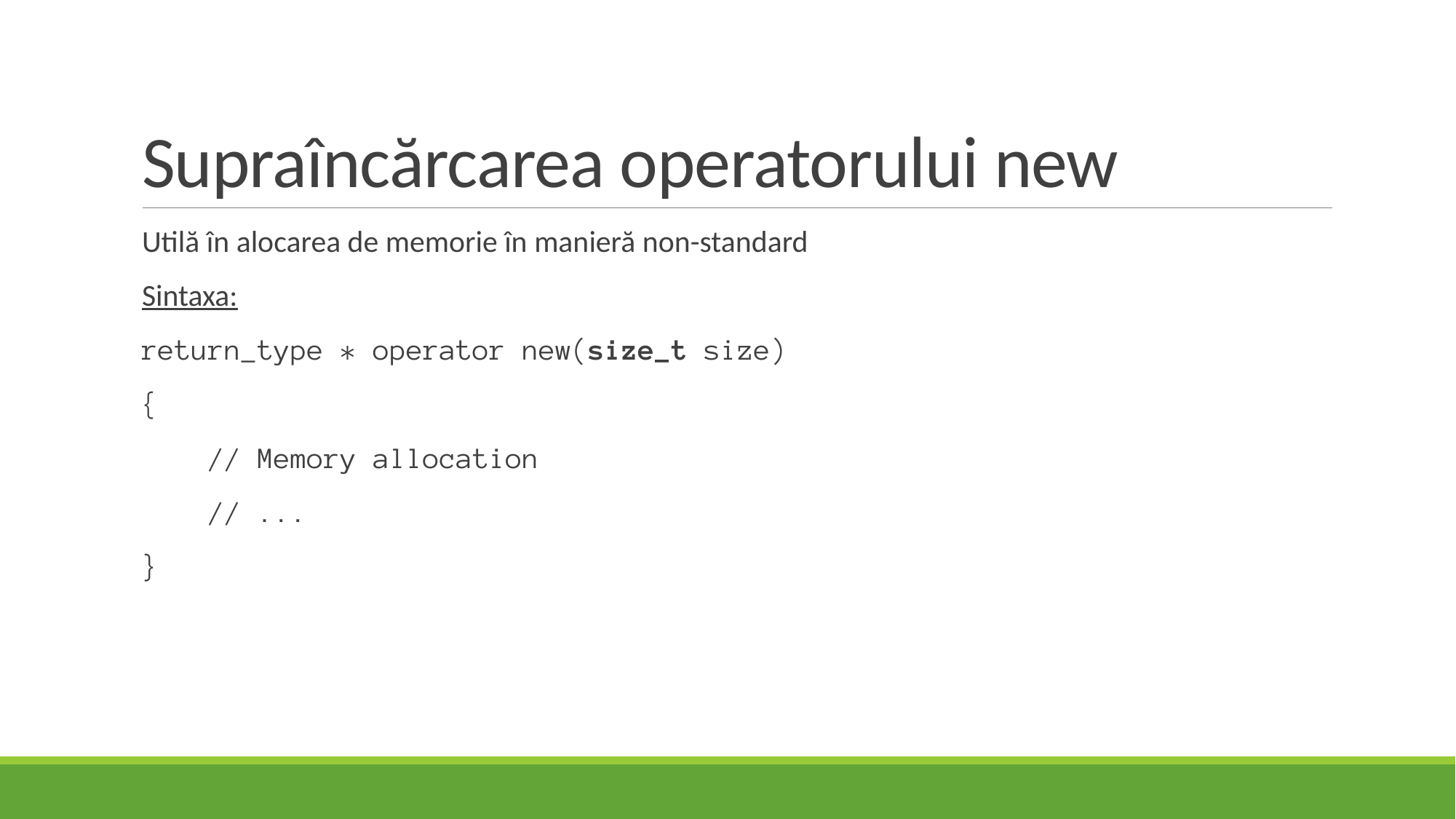

# Supraîncărcarea operatorului new
Utilă în alocarea de memorie în manieră non-standard
Sintaxa:
return_type * operator new(size_t size)
{
    // Memory allocation
    // ...
}